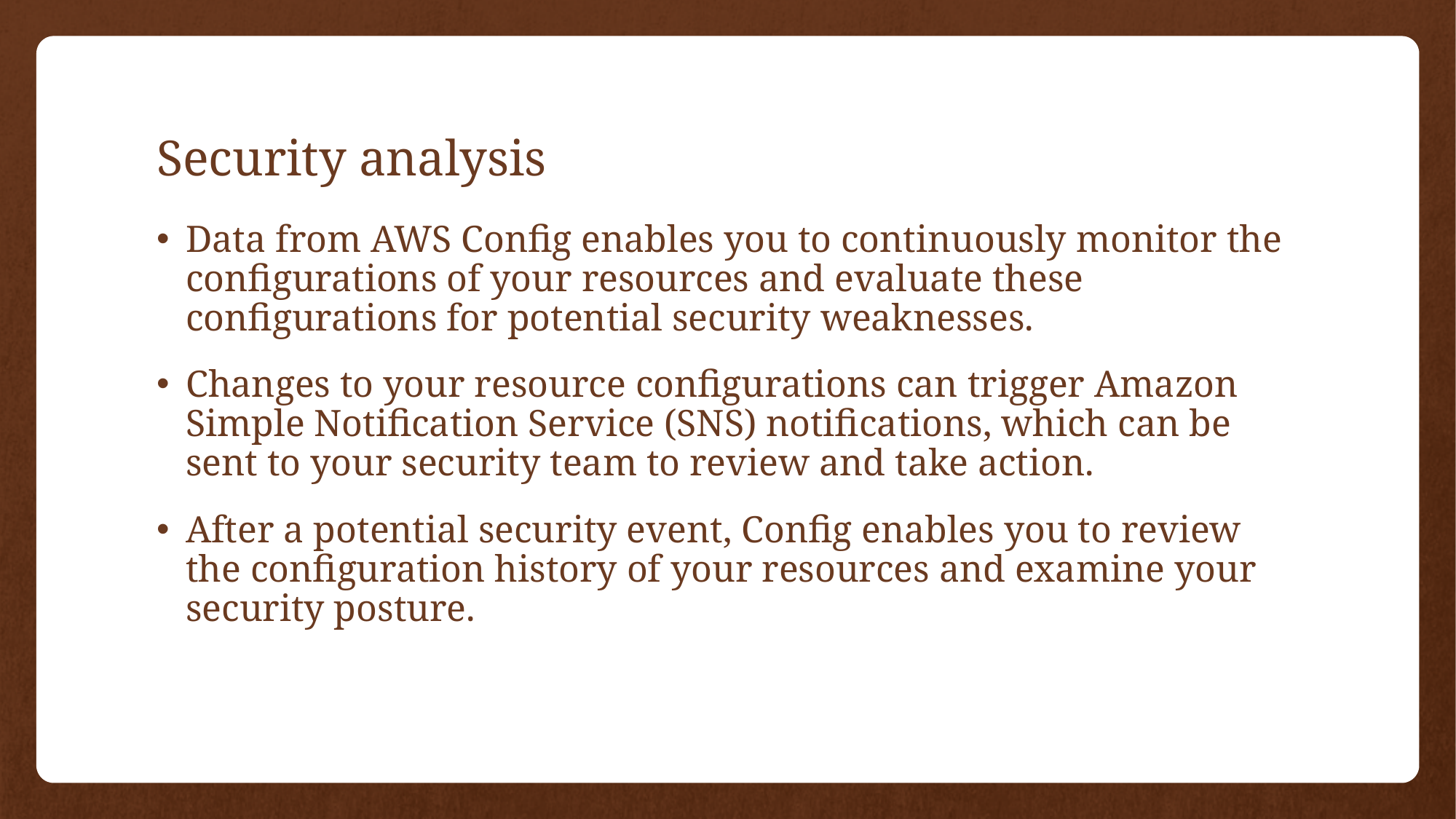

# Security analysis
Data from AWS Config enables you to continuously monitor the configurations of your resources and evaluate these configurations for potential security weaknesses.
Changes to your resource configurations can trigger Amazon Simple Notification Service (SNS) notifications, which can be sent to your security team to review and take action.
After a potential security event, Config enables you to review the configuration history of your resources and examine your security posture.